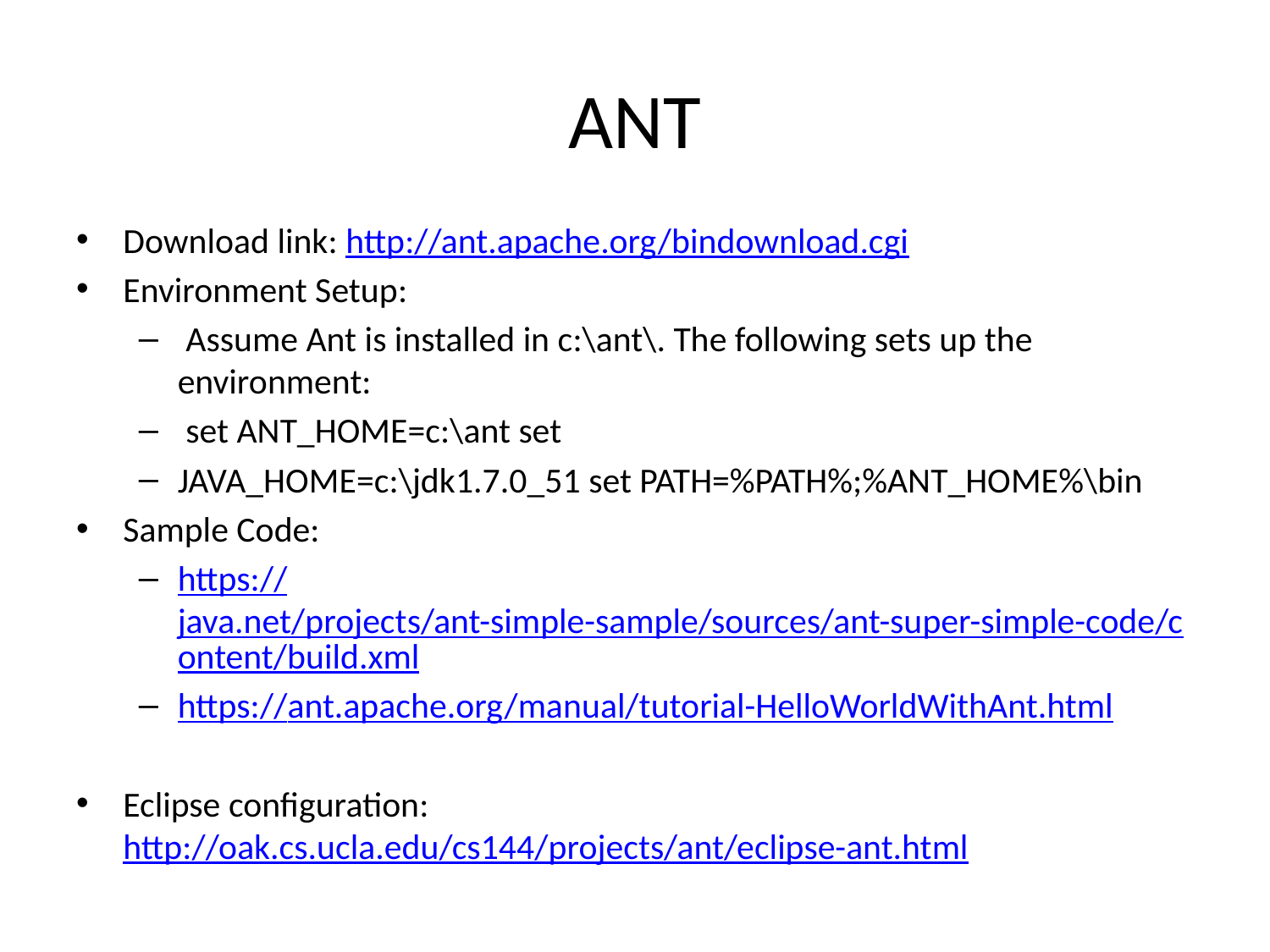

# ANT
Download link: http://ant.apache.org/bindownload.cgi
Environment Setup:
 Assume Ant is installed in c:\ant\. The following sets up the environment:
 set ANT_HOME=c:\ant set
JAVA_HOME=c:\jdk1.7.0_51 set PATH=%PATH%;%ANT_HOME%\bin
Sample Code:
https://java.net/projects/ant-simple-sample/sources/ant-super-simple-code/content/build.xml
https://ant.apache.org/manual/tutorial-HelloWorldWithAnt.html

Eclipse configuration: http://oak.cs.ucla.edu/cs144/projects/ant/eclipse-ant.html